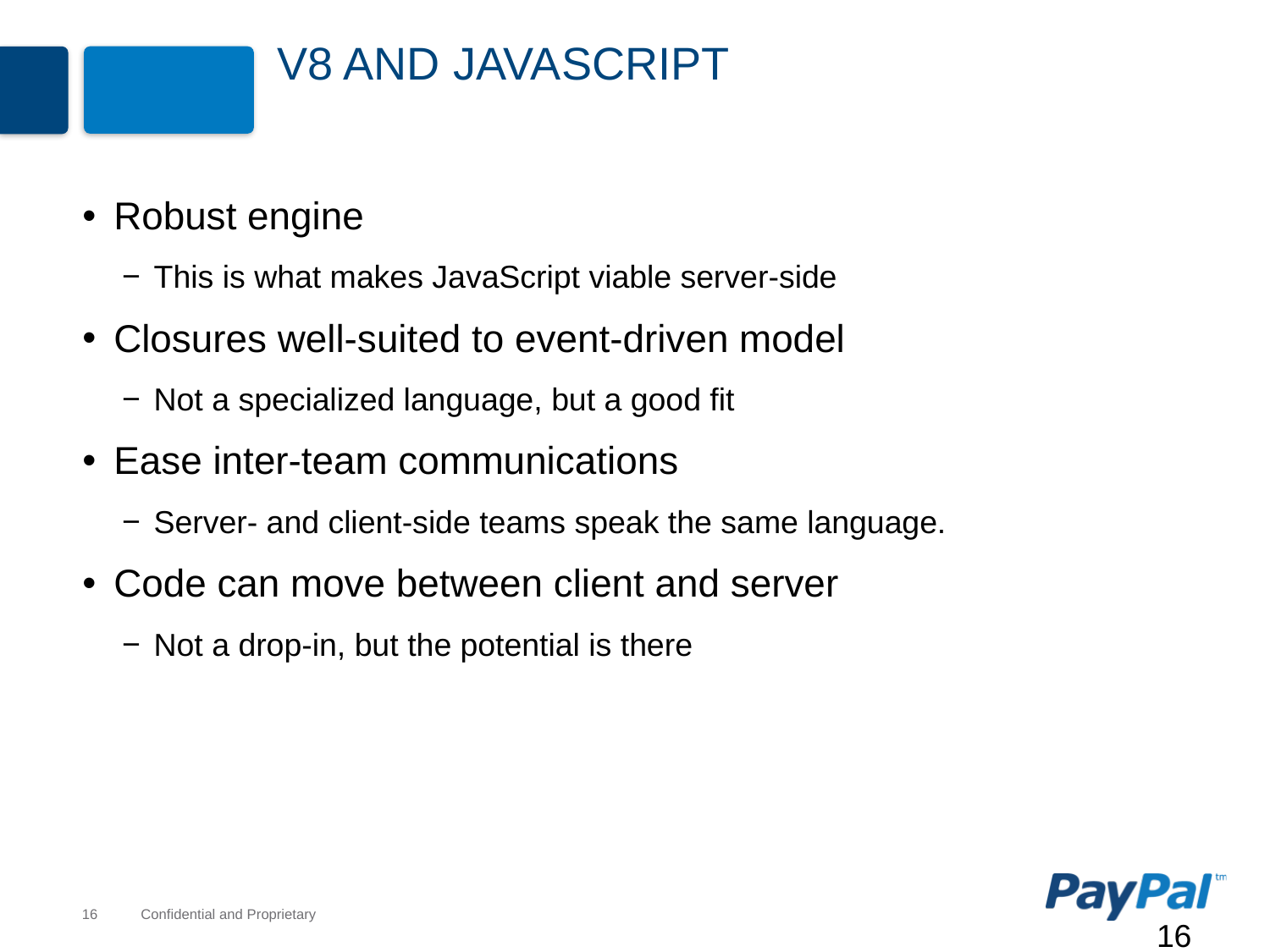

# V8 and JavaScript
Robust engine
This is what makes JavaScript viable server-side
Closures well-suited to event-driven model
Not a specialized language, but a good fit
Ease inter-team communications
Server- and client-side teams speak the same language.
Code can move between client and server
Not a drop-in, but the potential is there

16